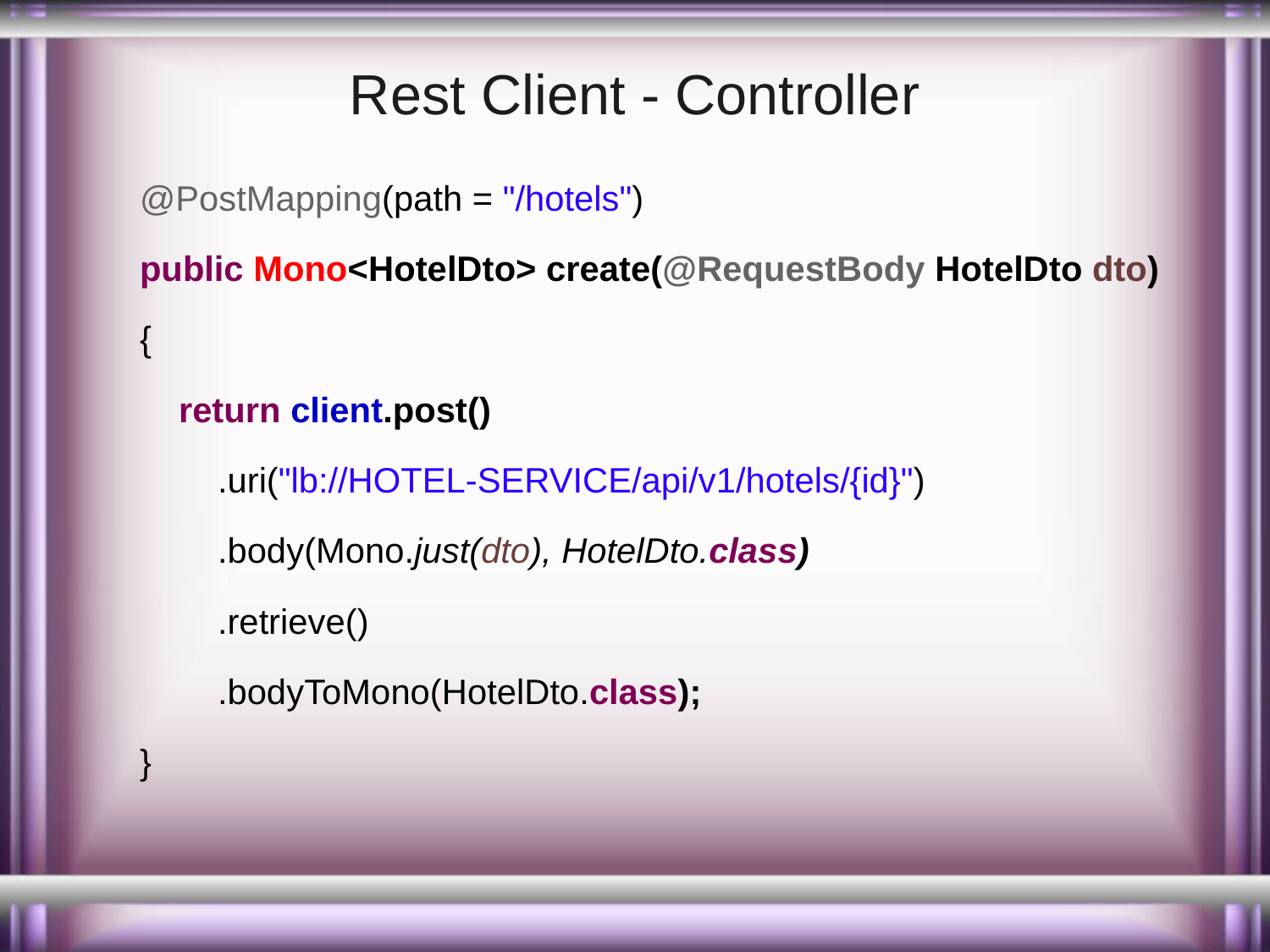

# Rest Client - Controller
@PostMapping(path = "/hotels")
public Mono<HotelDto> create(@RequestBody HotelDto dto)
{
    return client.post()
        .uri("lb://HOTEL-SERVICE/api/v1/hotels/{id}")
        .body(Mono.just(dto), HotelDto.class)
        .retrieve()
        .bodyToMono(HotelDto.class);
}